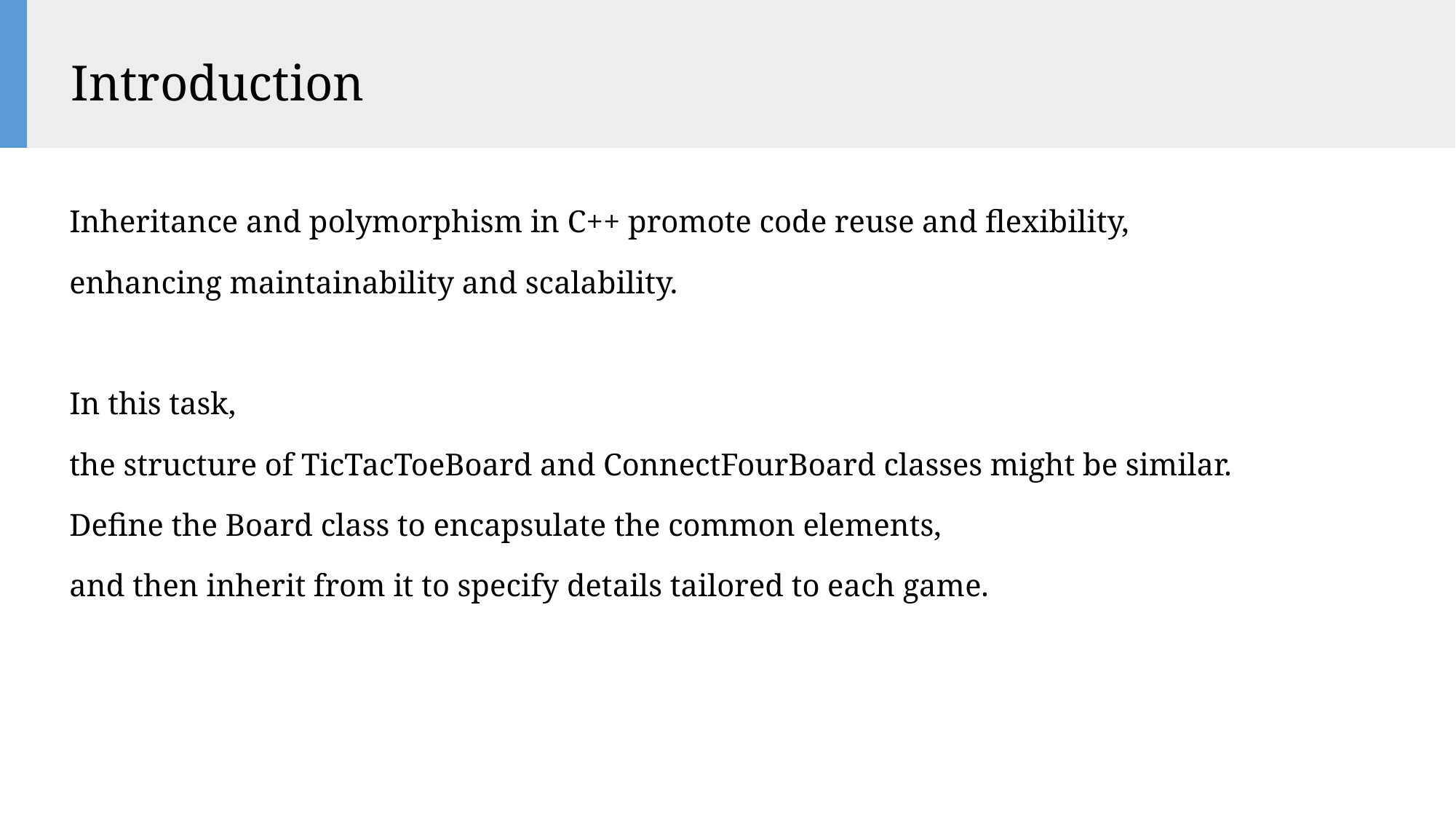

Introduction
Inheritance and polymorphism in C++ promote code reuse and flexibility, enhancing maintainability and scalability.
In this task,
the structure of TicTacToeBoard and ConnectFourBoard classes might be similar.
Define the Board class to encapsulate the common elements,
and then inherit from it to specify details tailored to each game.